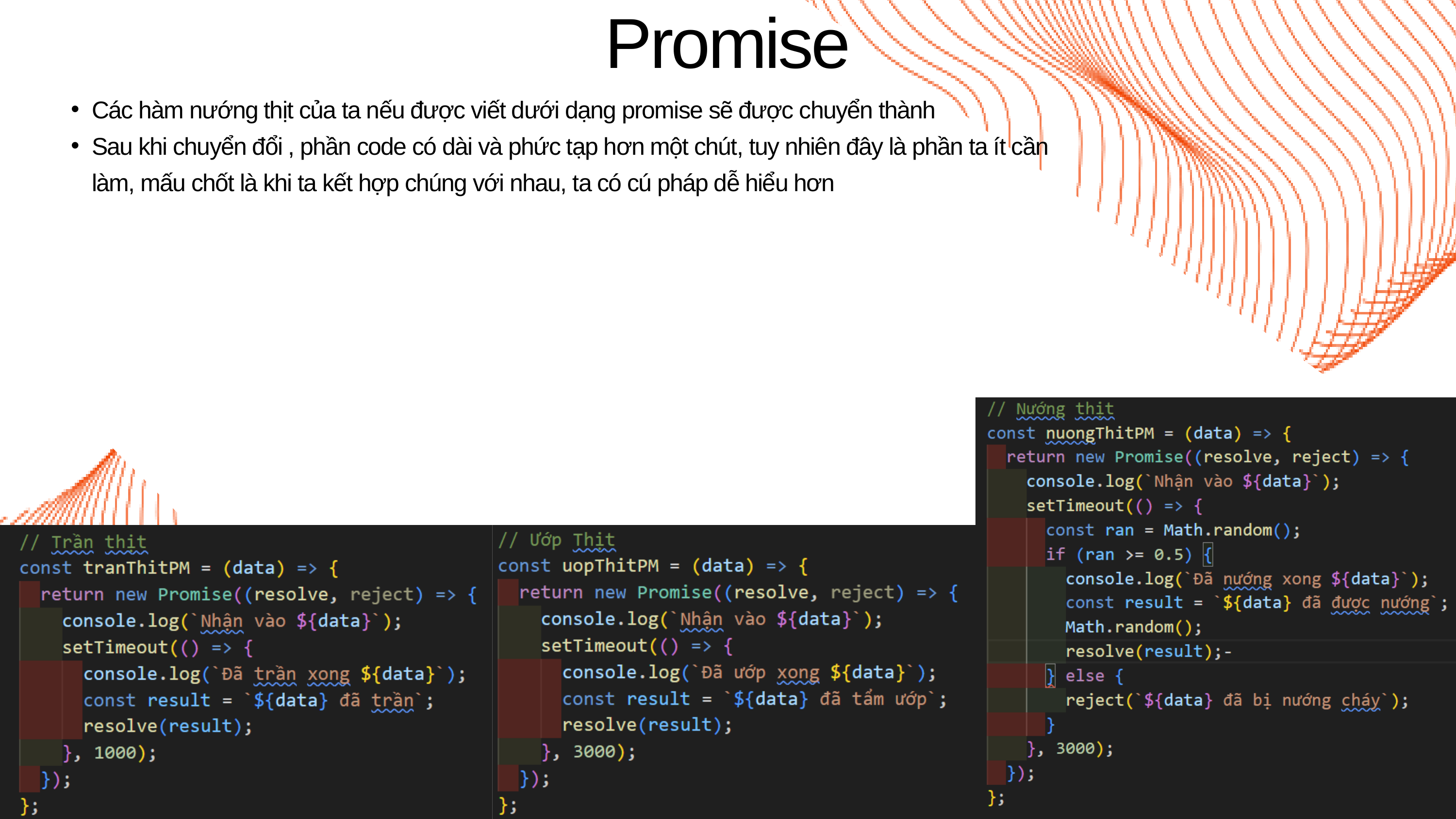

Promise
Các hàm nướng thịt của ta nếu được viết dưới dạng promise sẽ được chuyển thành
Sau khi chuyển đổi , phần code có dài và phức tạp hơn một chút, tuy nhiên đây là phần ta ít cần làm, mấu chốt là khi ta kết hợp chúng với nhau, ta có cú pháp dễ hiểu hơn